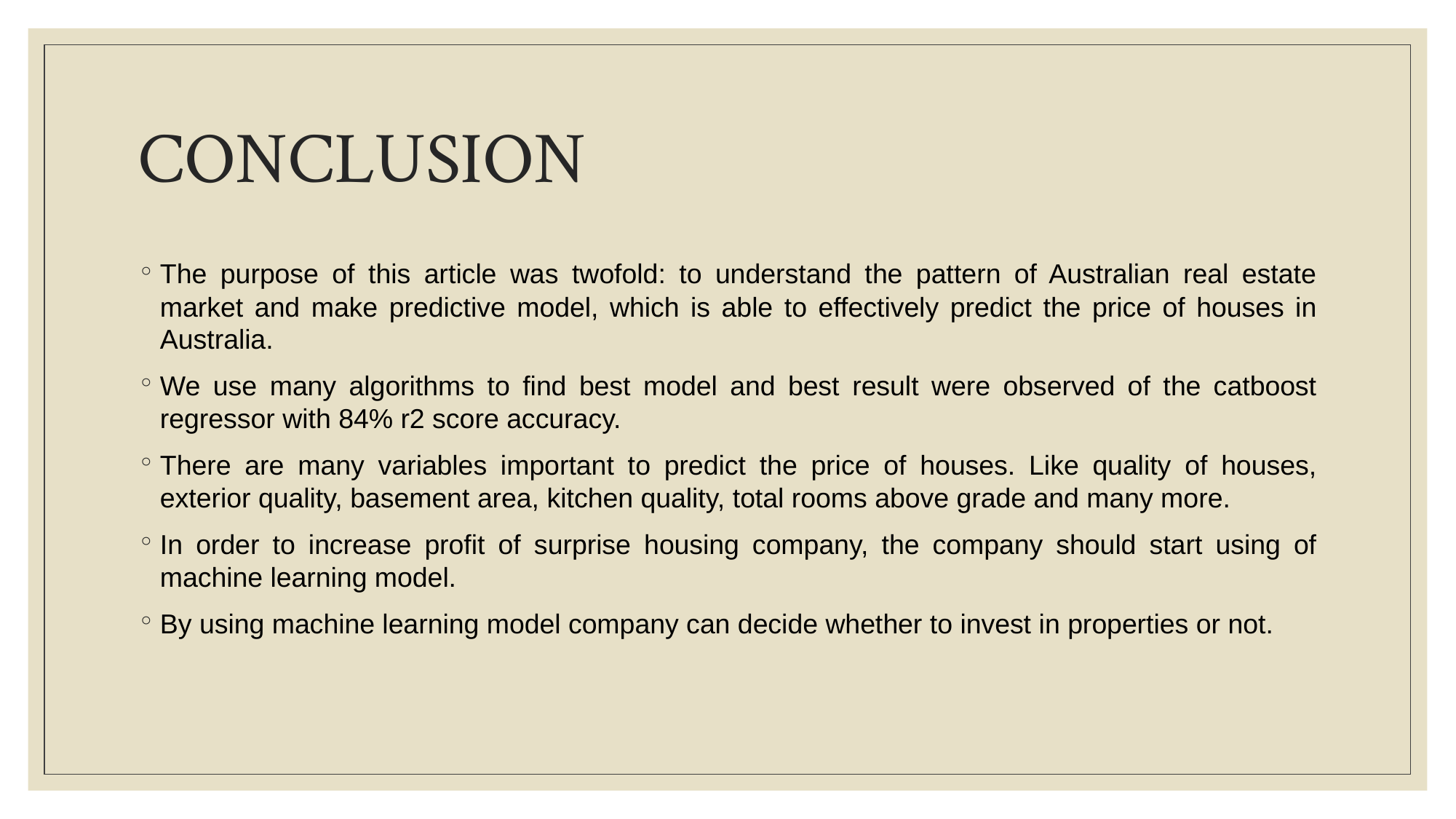

# CONCLUSION
The purpose of this article was twofold: to understand the pattern of Australian real estate market and make predictive model, which is able to effectively predict the price of houses in Australia.
We use many algorithms to find best model and best result were observed of the catboost regressor with 84% r2 score accuracy.
There are many variables important to predict the price of houses. Like quality of houses, exterior quality, basement area, kitchen quality, total rooms above grade and many more.
In order to increase profit of surprise housing company, the company should start using of machine learning model.
By using machine learning model company can decide whether to invest in properties or not.